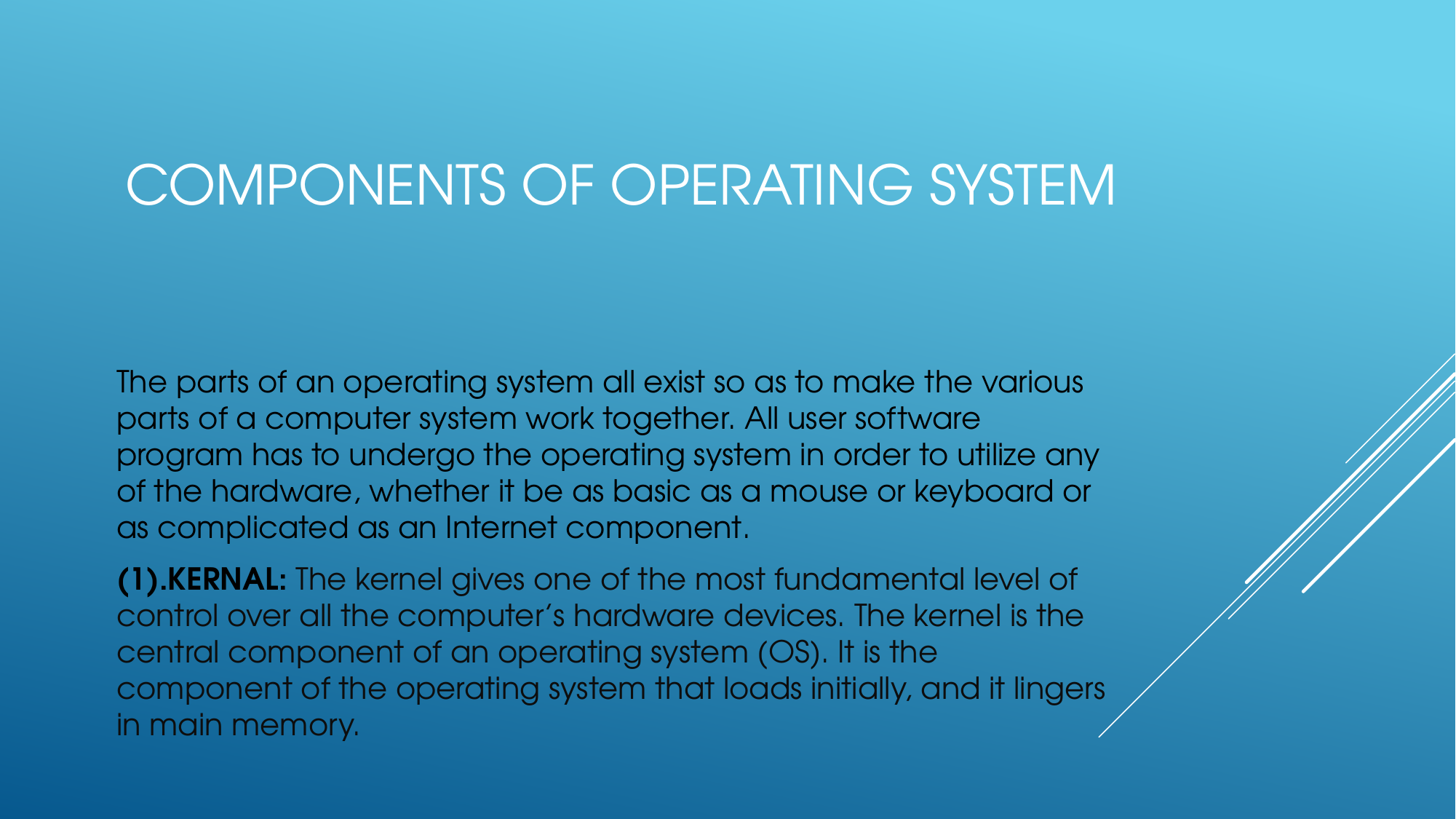

# Components of operating system
The parts of an operating system all exist so as to make the various parts of a computer system work together. All user software program has to undergo the operating system in order to utilize any of the hardware, whether it be as basic as a mouse or keyboard or as complicated as an Internet component.
(1).KERNAL: The kernel gives one of the most fundamental level of control over all the computer’s hardware devices. The kernel is the central component of an operating system (OS). It is the component of the operating system that loads initially, and it lingers in main memory.